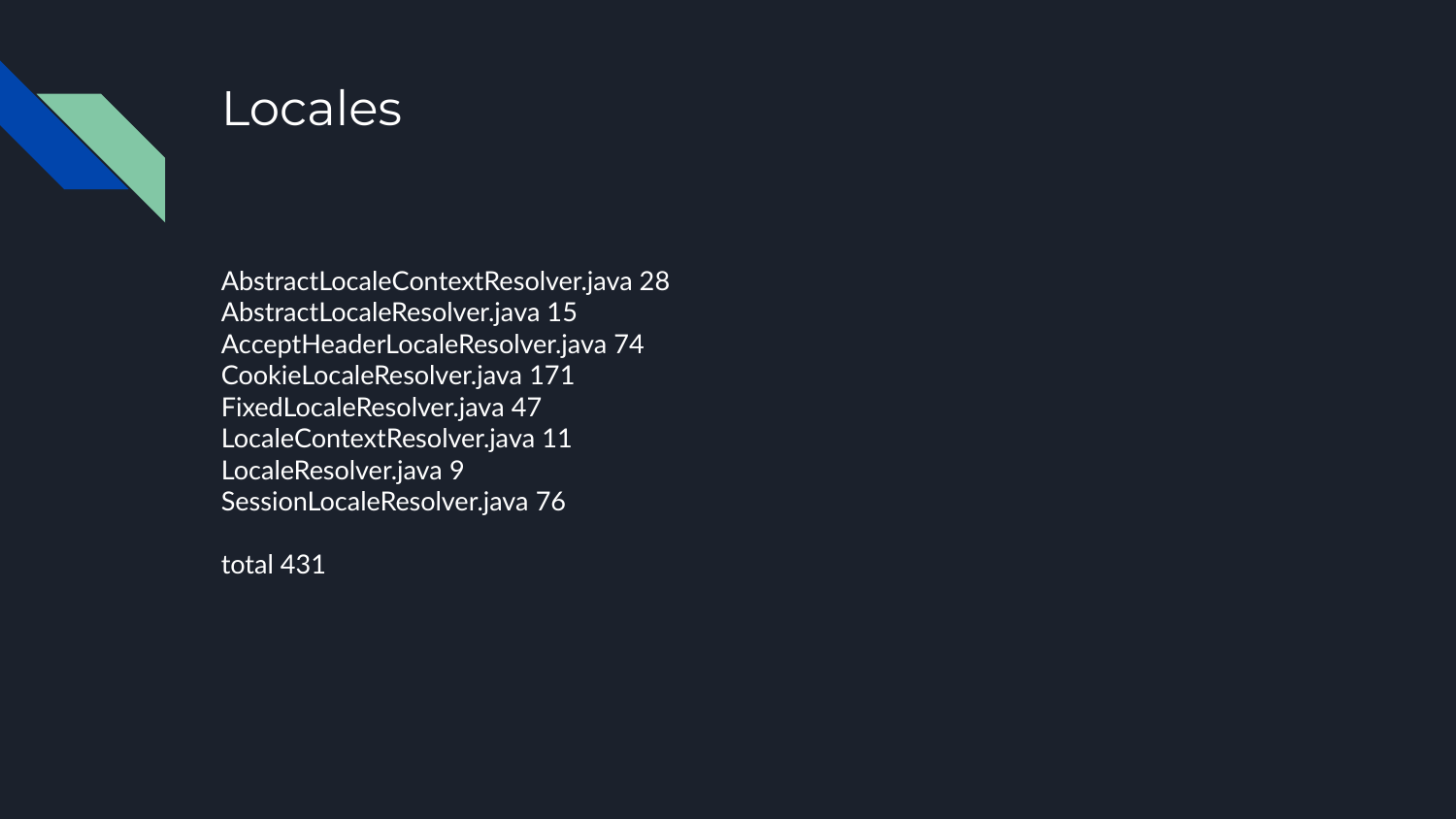

# Locales
AbstractLocaleContextResolver.java 28
AbstractLocaleResolver.java 15
AcceptHeaderLocaleResolver.java 74
CookieLocaleResolver.java 171
FixedLocaleResolver.java 47
LocaleContextResolver.java 11
LocaleResolver.java 9
SessionLocaleResolver.java 76

total 431